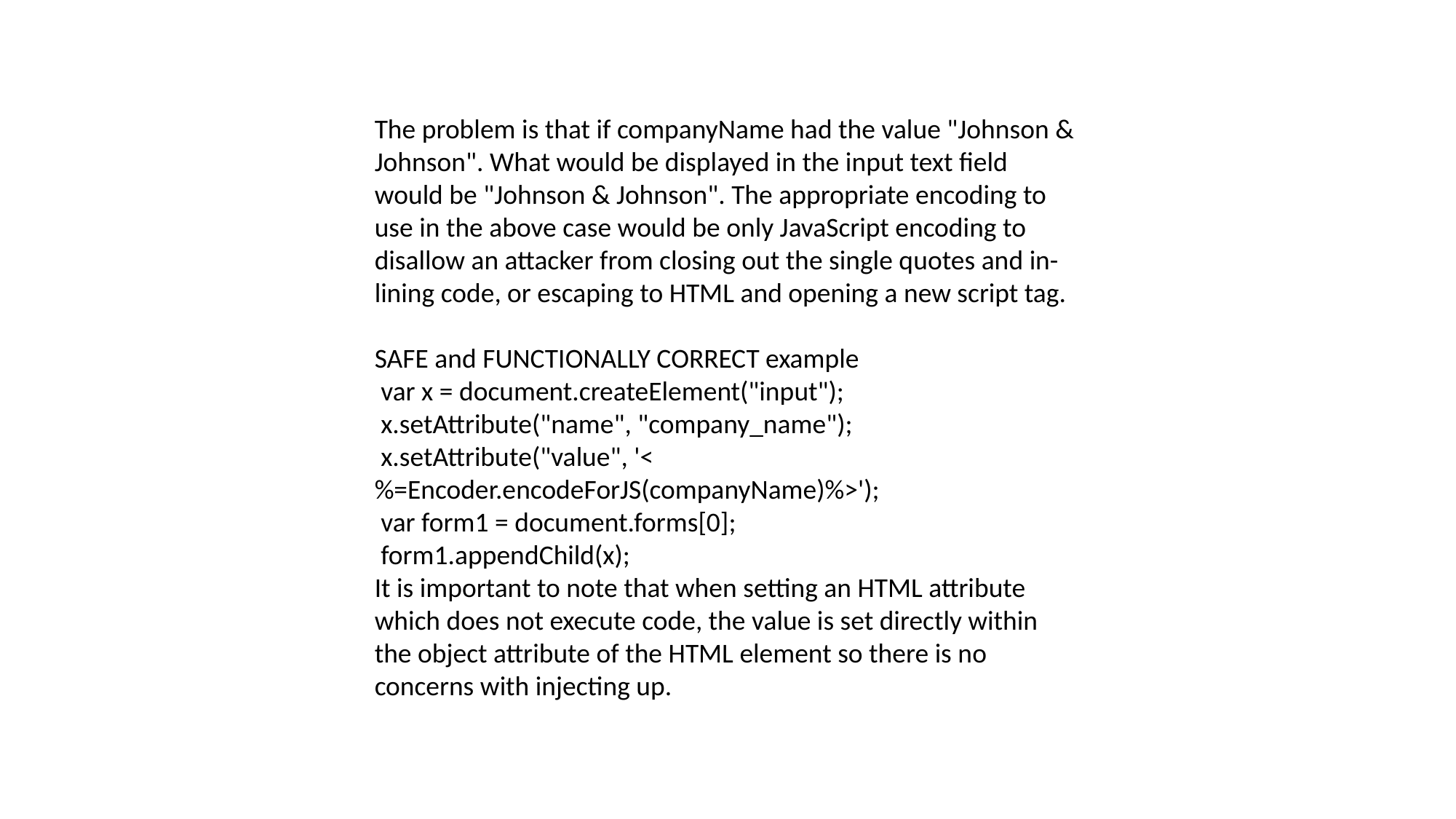

The problem is that if companyName had the value "Johnson & Johnson". What would be displayed in the input text field would be "Johnson & Johnson". The appropriate encoding to use in the above case would be only JavaScript encoding to disallow an attacker from closing out the single quotes and in-lining code, or escaping to HTML and opening a new script tag.

SAFE and FUNCTIONALLY CORRECT example
 var x = document.createElement("input");
 x.setAttribute("name", "company_name");
 x.setAttribute("value", '<%=Encoder.encodeForJS(companyName)%>');
 var form1 = document.forms[0];
 form1.appendChild(x);
It is important to note that when setting an HTML attribute which does not execute code, the value is set directly within the object attribute of the HTML element so there is no concerns with injecting up.